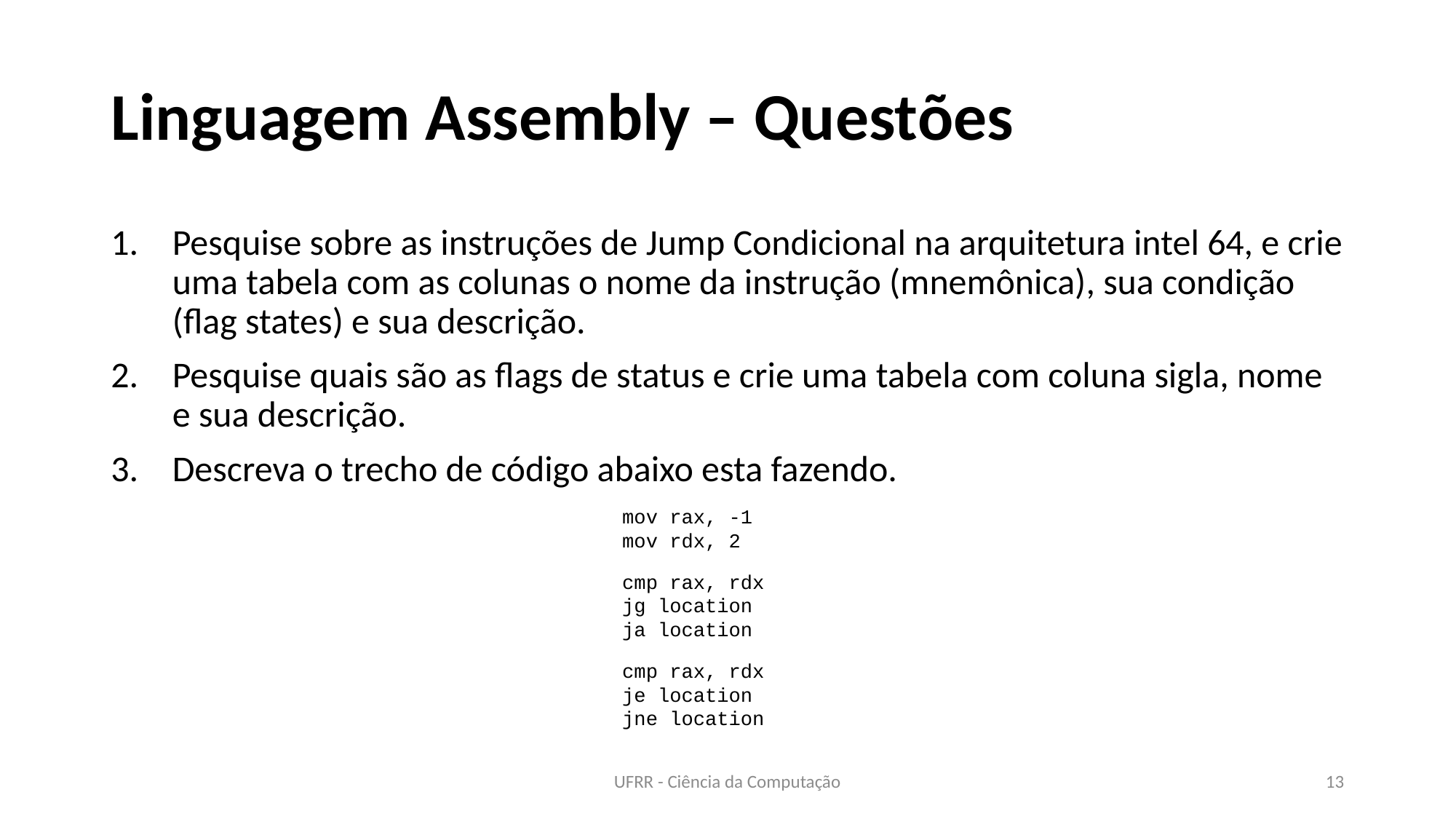

# Linguagem Assembly – Questões
Pesquise sobre as instruções de Jump Condicional na arquitetura intel 64, e crie uma tabela com as colunas o nome da instrução (mnemônica), sua condição (flag states) e sua descrição.
Pesquise quais são as flags de status e crie uma tabela com coluna sigla, nome e sua descrição.
Descreva o trecho de código abaixo esta fazendo.
mov rax, -1
mov rdx, 2
cmp rax, rdx
jg location
ja location
cmp rax, rdx
je location
jne location
UFRR - Ciência da Computação
13